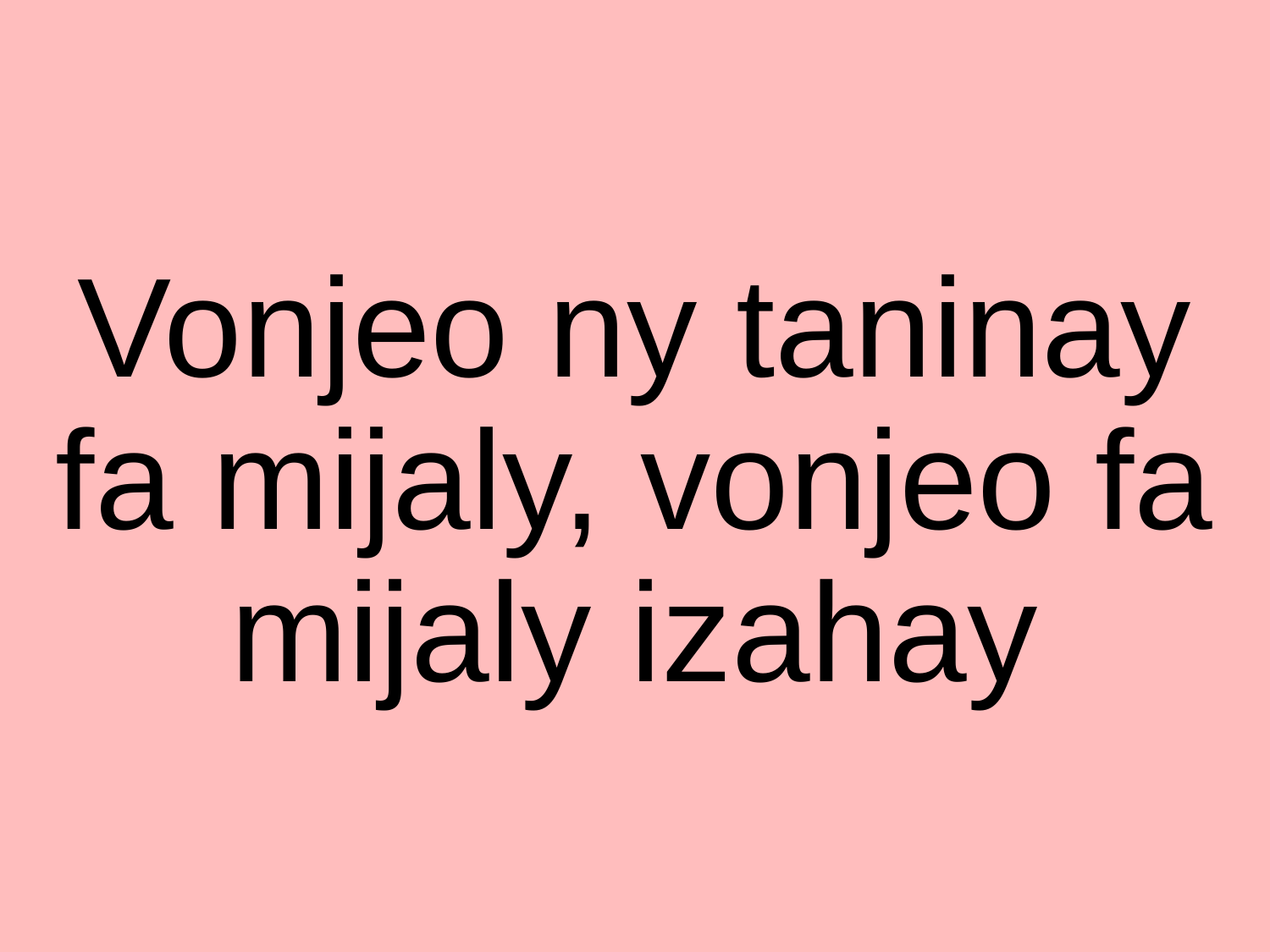

Vonjeo ny taninay fa mijaly, vonjeo fa mijaly izahay